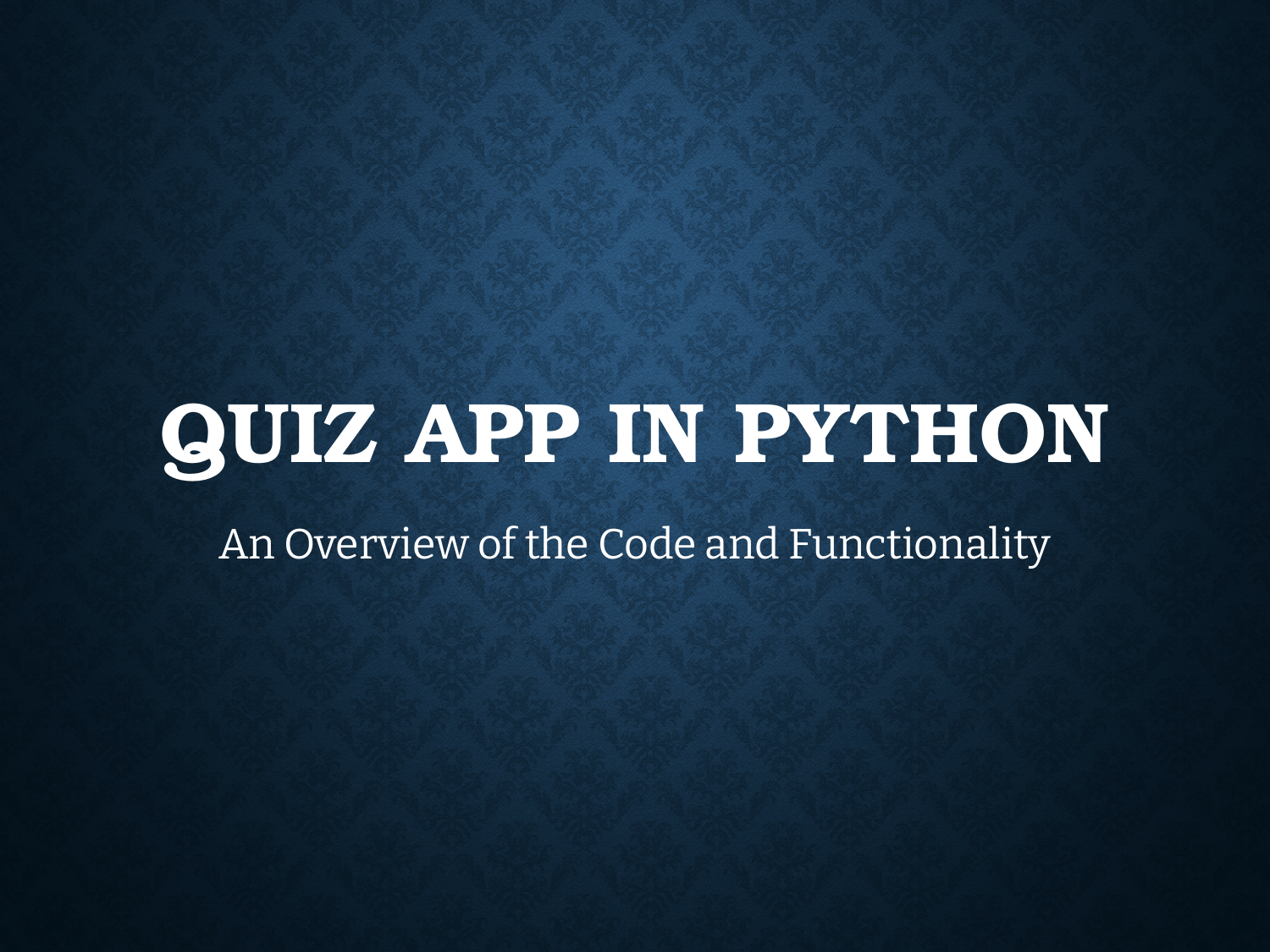

# Quiz App in Python
An Overview of the Code and Functionality